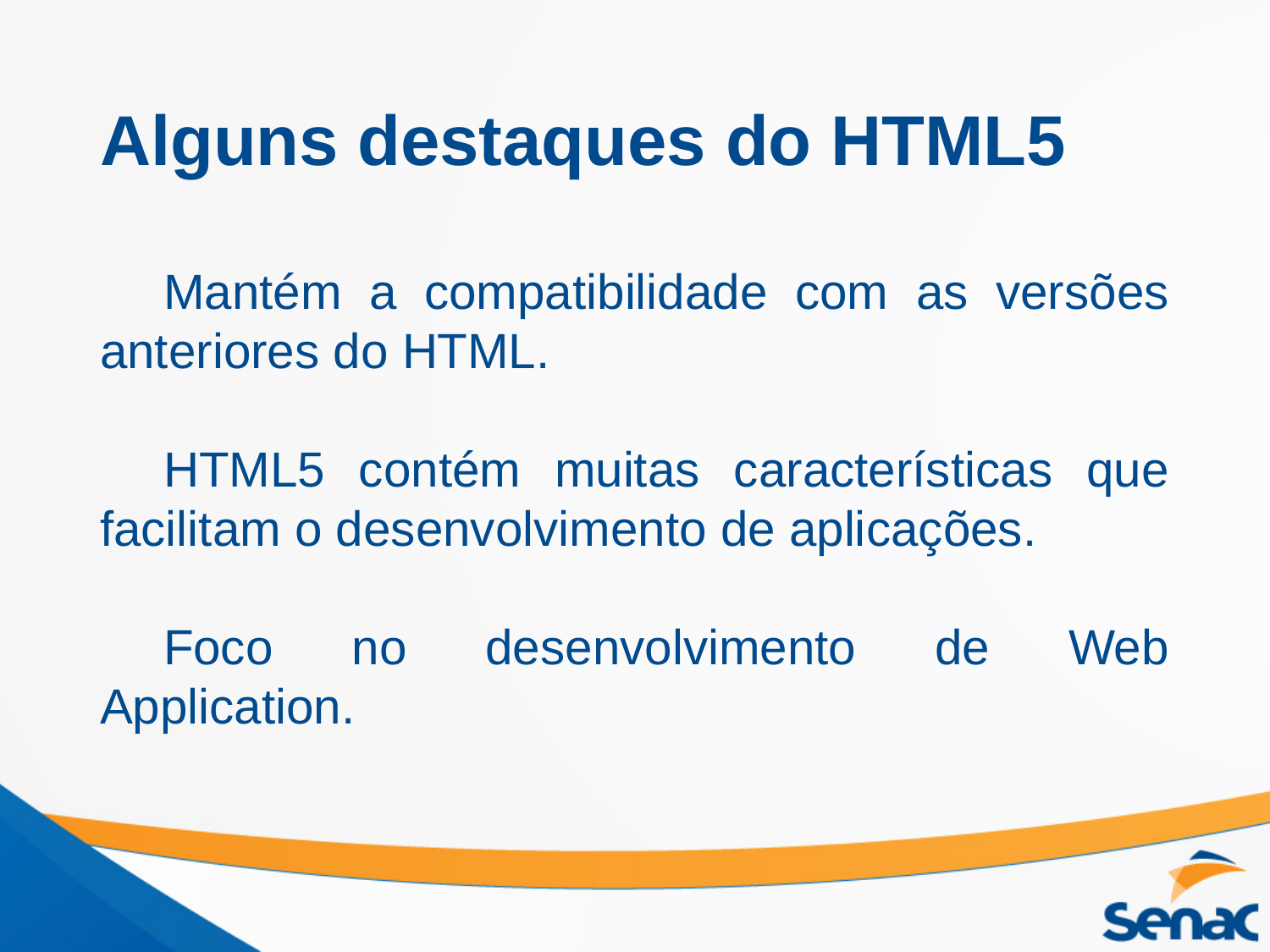

# Alguns destaques do HTML5
Mantém a compatibilidade com as versões anteriores do HTML.

HTML5 contém muitas características que facilitam o desenvolvimento de aplicações.

Foco no desenvolvimento de Web Application.